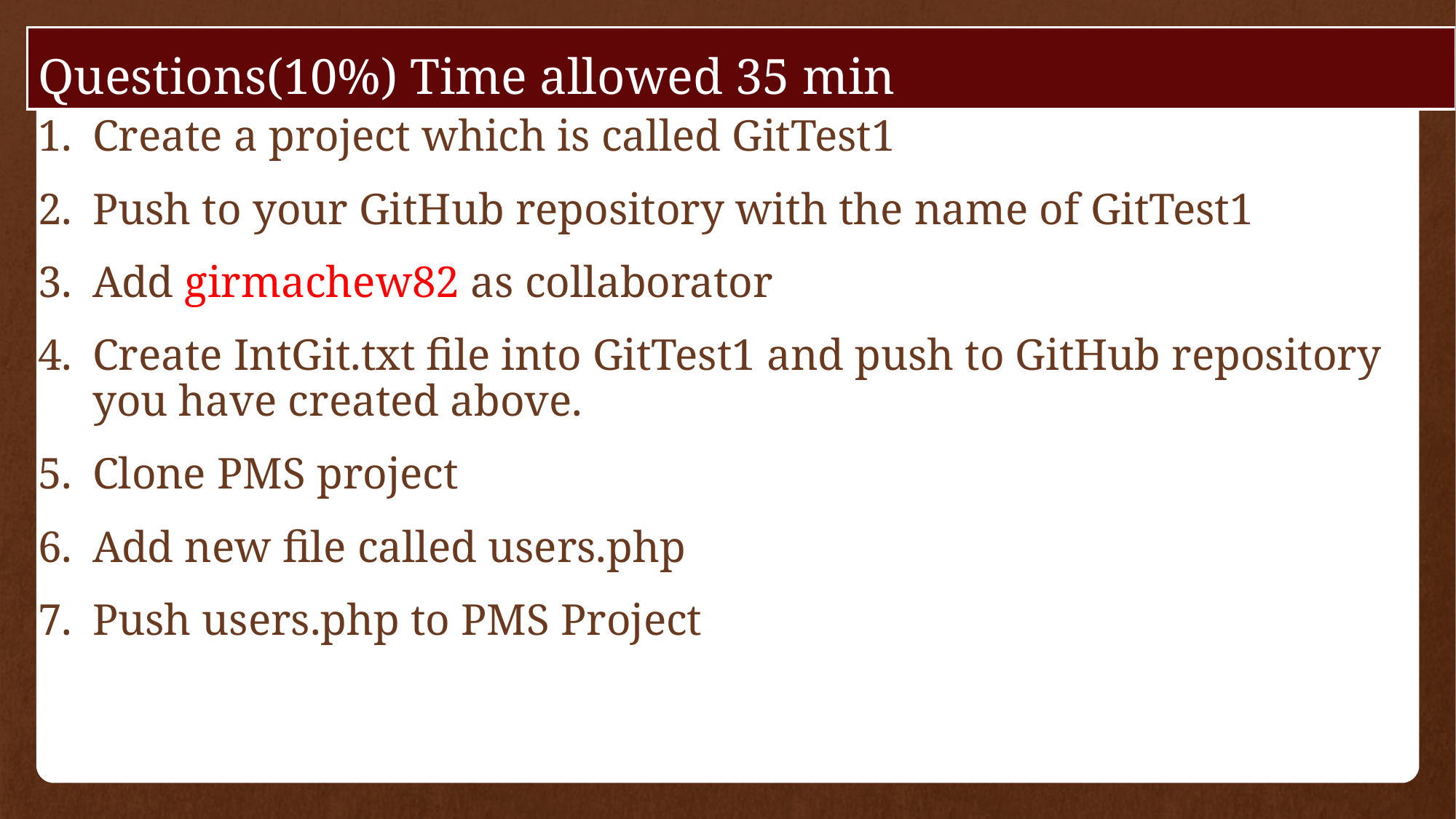

# Questions(10%) Time allowed 35 min
Create a project which is called GitTest1
Push to your GitHub repository with the name of GitTest1
Add girmachew82 as collaborator
Create IntGit.txt file into GitTest1 and push to GitHub repository you have created above.
Clone PMS project
Add new file called users.php
Push users.php to PMS Project